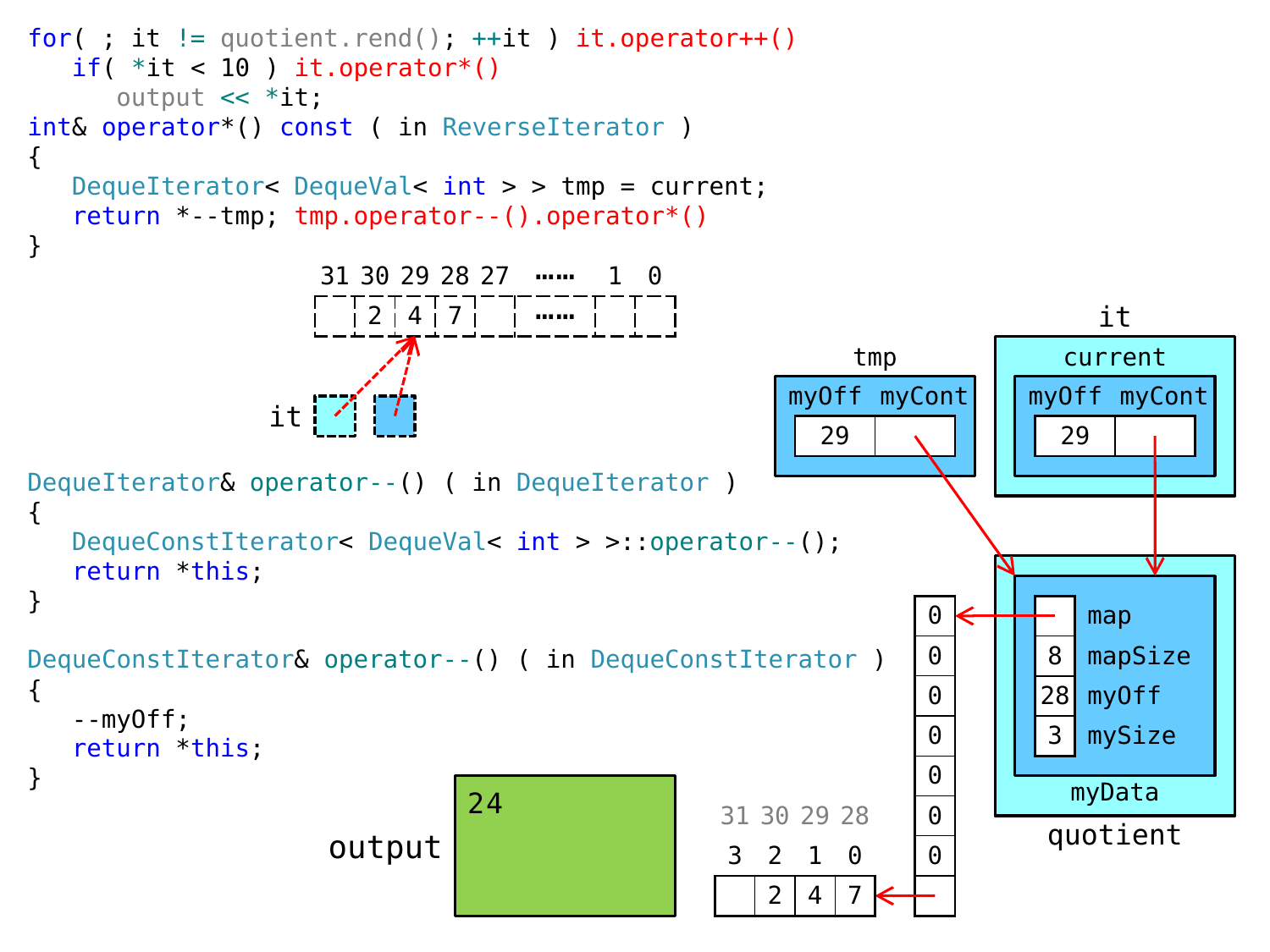

for( ; it != quotient.rend(); ++it ) it.operator++()
   if( *it < 10 ) it.operator*()
      output << *it;
int& operator*() const ( in ReverseIterator )
{
   DequeIterator< DequeVal< int > > tmp = current;
   return *--tmp; tmp.operator--().operator*()
}

DequeIterator& operator--() ( in DequeIterator )
{
   DequeConstIterator< DequeVal< int > >::operator--();
   return *this;
}

DequeConstIterator& operator--() ( in DequeConstIterator )
{
   --myOff;
   return *this;
}

| 31 | 30 | 29 | 28 | 27 | ⋯⋯ | 1 | 0 |
| --- | --- | --- | --- | --- | --- | --- | --- |
|  | 2 | 4 | 7 |  | ⋯⋯ |  |  |
it
tmp

current

myOff
myCont
myOff
myCont
it

| 29 |  |
| --- | --- |
| 29 |  |
| --- | --- |

| 0 |
| --- |
| 0 |
| 0 |
| 0 |
| 0 |
| 0 |
| 0 |
|  |
|  | map |
| --- | --- |
| 8 | mapSize |
| 28 | myOff |
| 3 | mySize |

24
myData
| 31 | 30 | 29 | 28 |
| --- | --- | --- | --- |
| 3 | 2 | 1 | 0 |
|  | 2 | 4 | 7 |
output
quotient